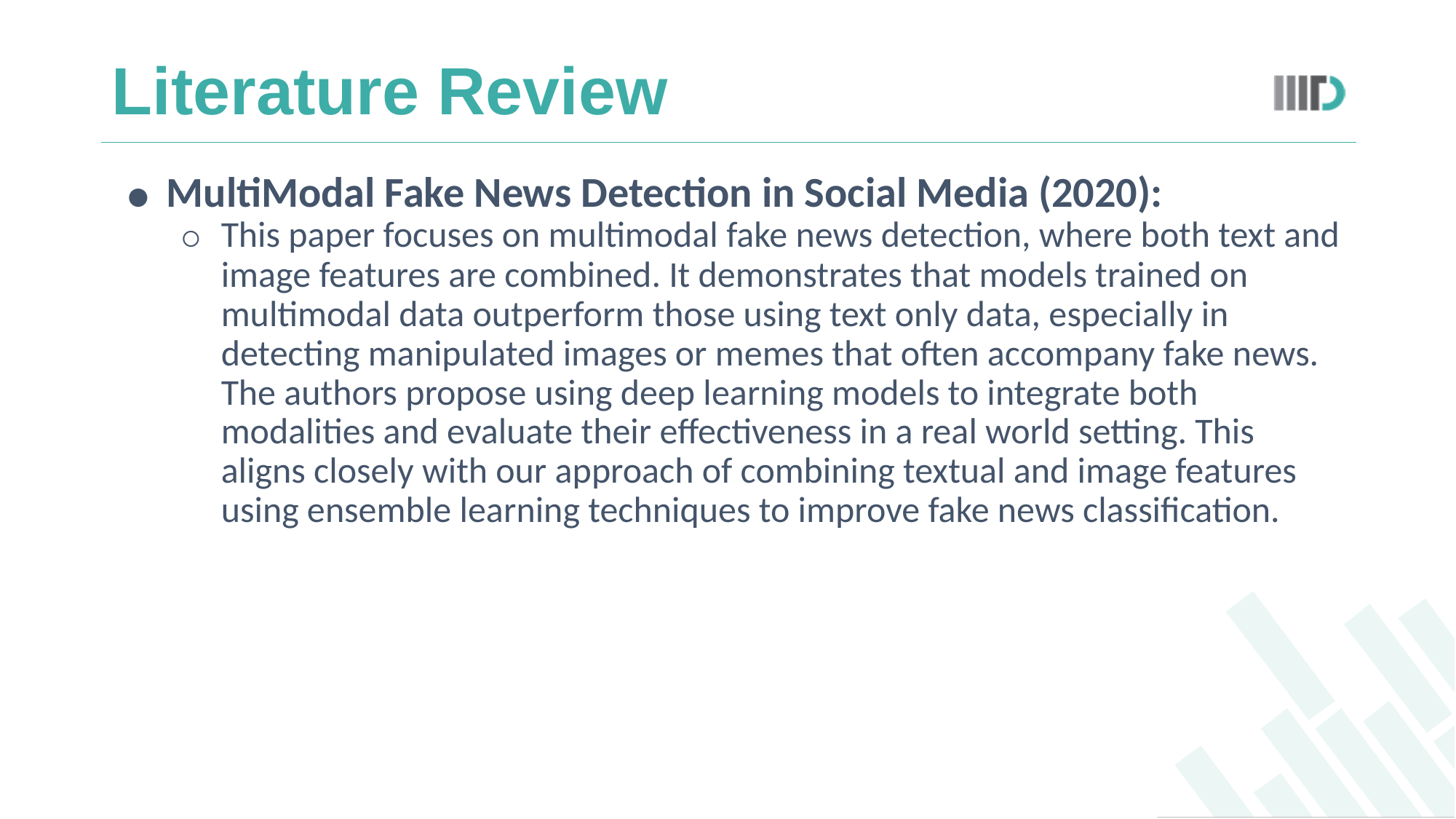

# Literature Review
MultiModal Fake News Detection in Social Media (2020):
This paper focuses on multimodal fake news detection, where both text and image features are combined. It demonstrates that models trained on multimodal data outperform those using text only data, especially in detecting manipulated images or memes that often accompany fake news. The authors propose using deep learning models to integrate both modalities and evaluate their effectiveness in a real world setting. This aligns closely with our approach of combining textual and image features using ensemble learning techniques to improve fake news classification.